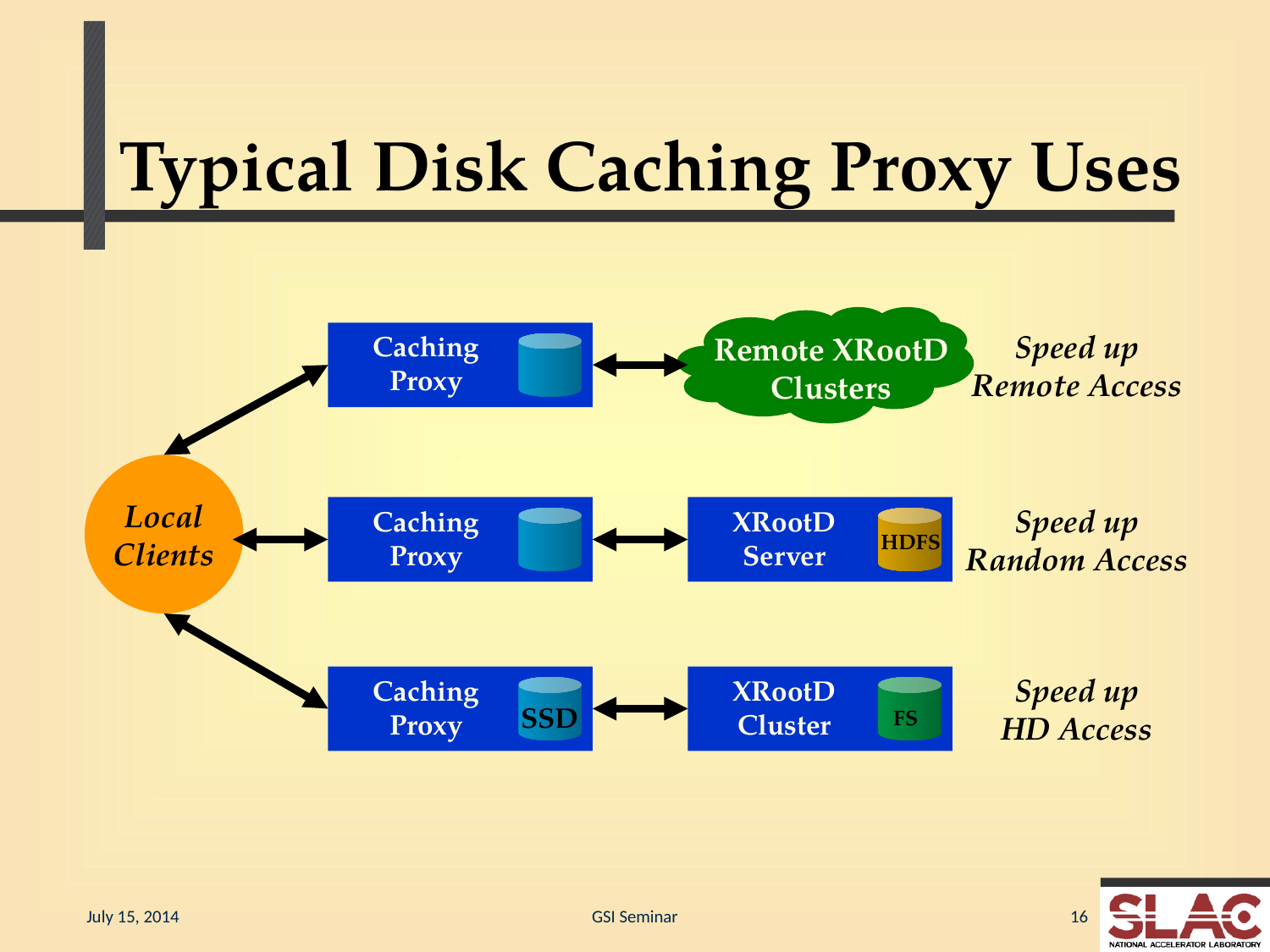

# Typical Disk Caching Proxy Uses

Remote XRootD
Clusters
Speed up
Remote Access

Caching
Proxy

Local
Clients
Speed up
Random Access

Caching
Proxy

XRootD
Server

HDFS
Speed up
HD Access

Caching
Proxy

XRootD
Cluster

SSD
FS